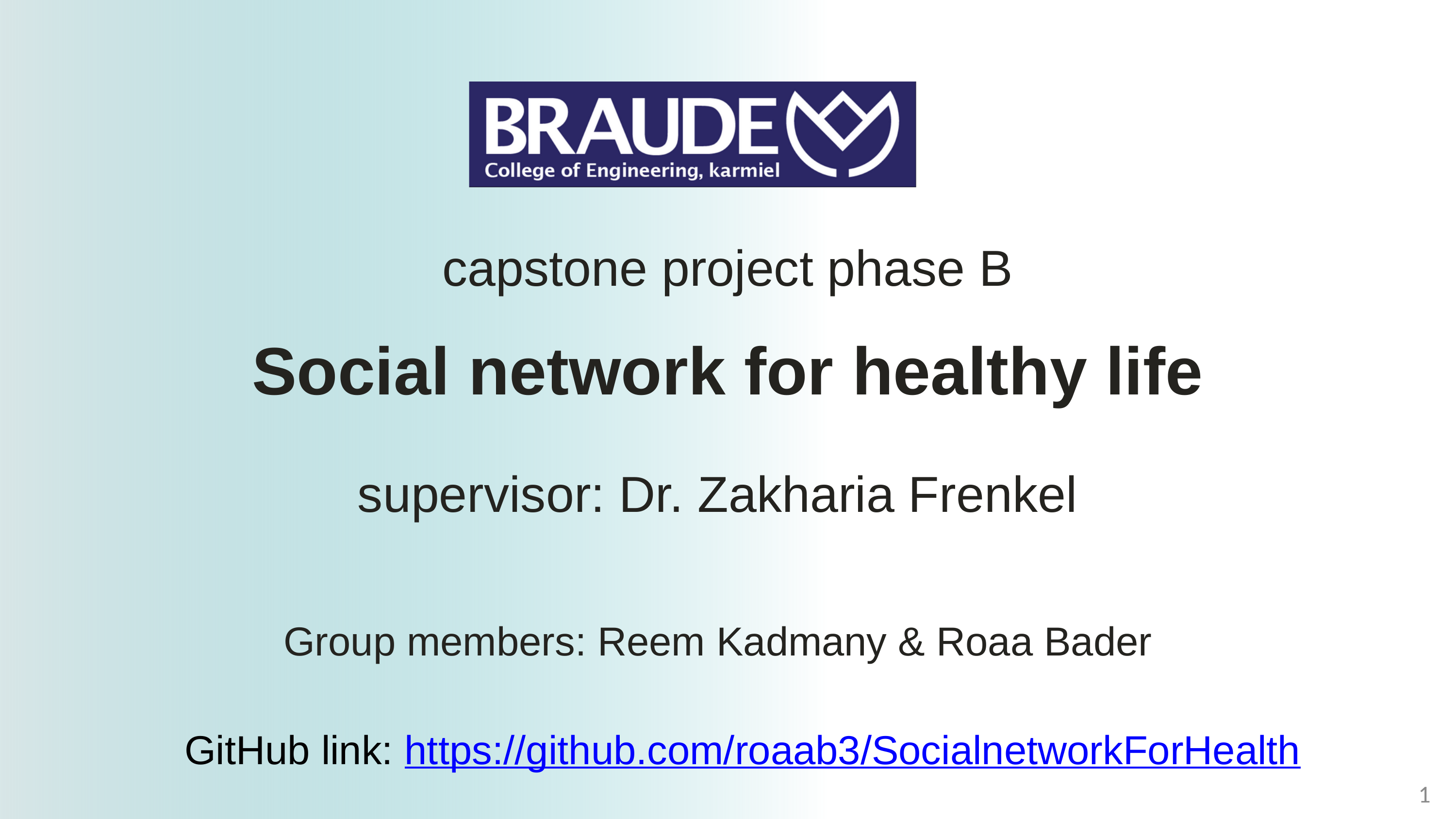

capstone project phase B

Social network for healthy life
supervisor: Dr. Zakharia Frenkel

Group members: Reem Kadmany & Roaa Bader
 GitHub link: https://github.com/roaab3/SocialnetworkForHealth
1